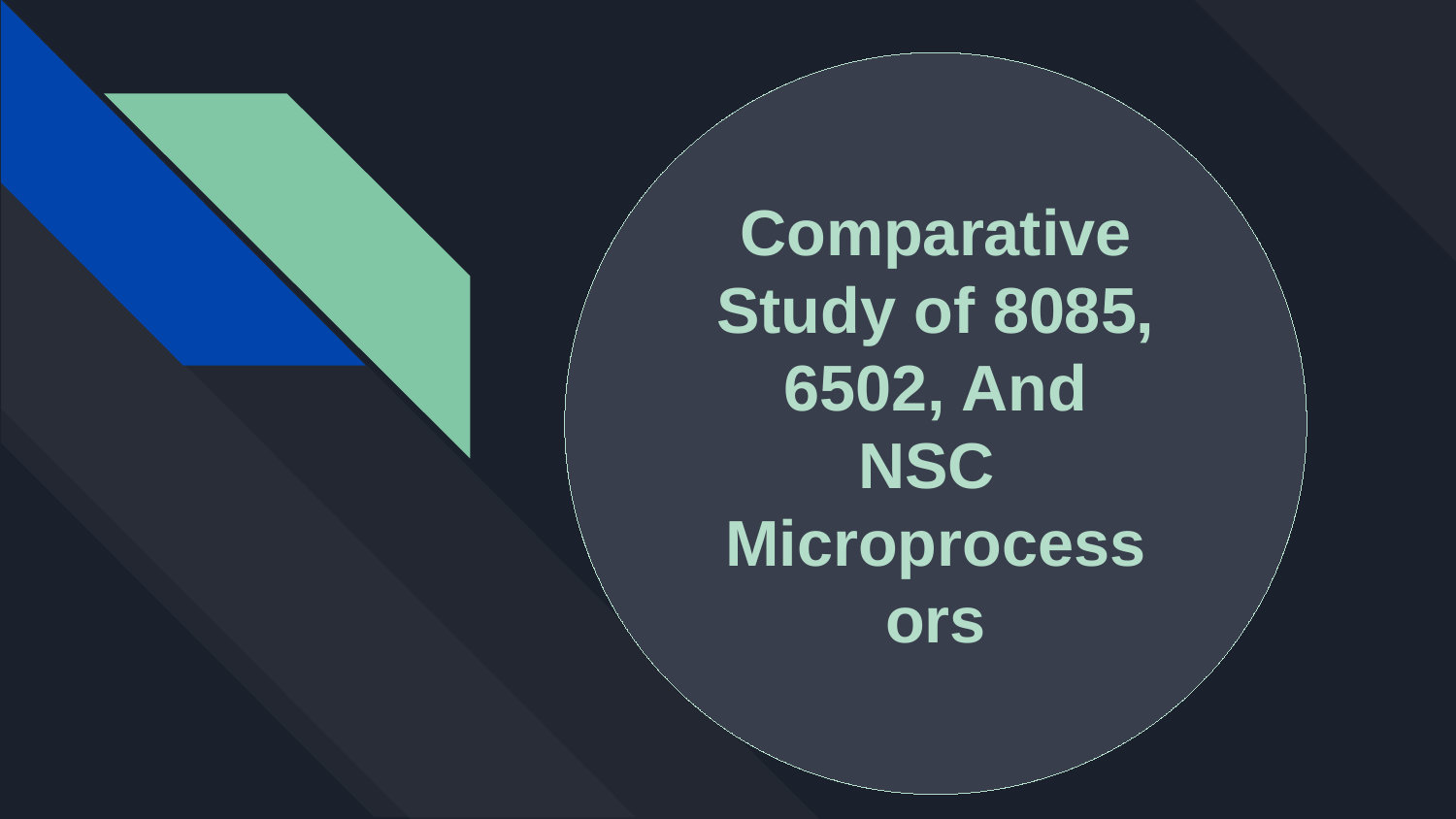

Comparative Study of 8085, 6502, And NSC  Microprocessors